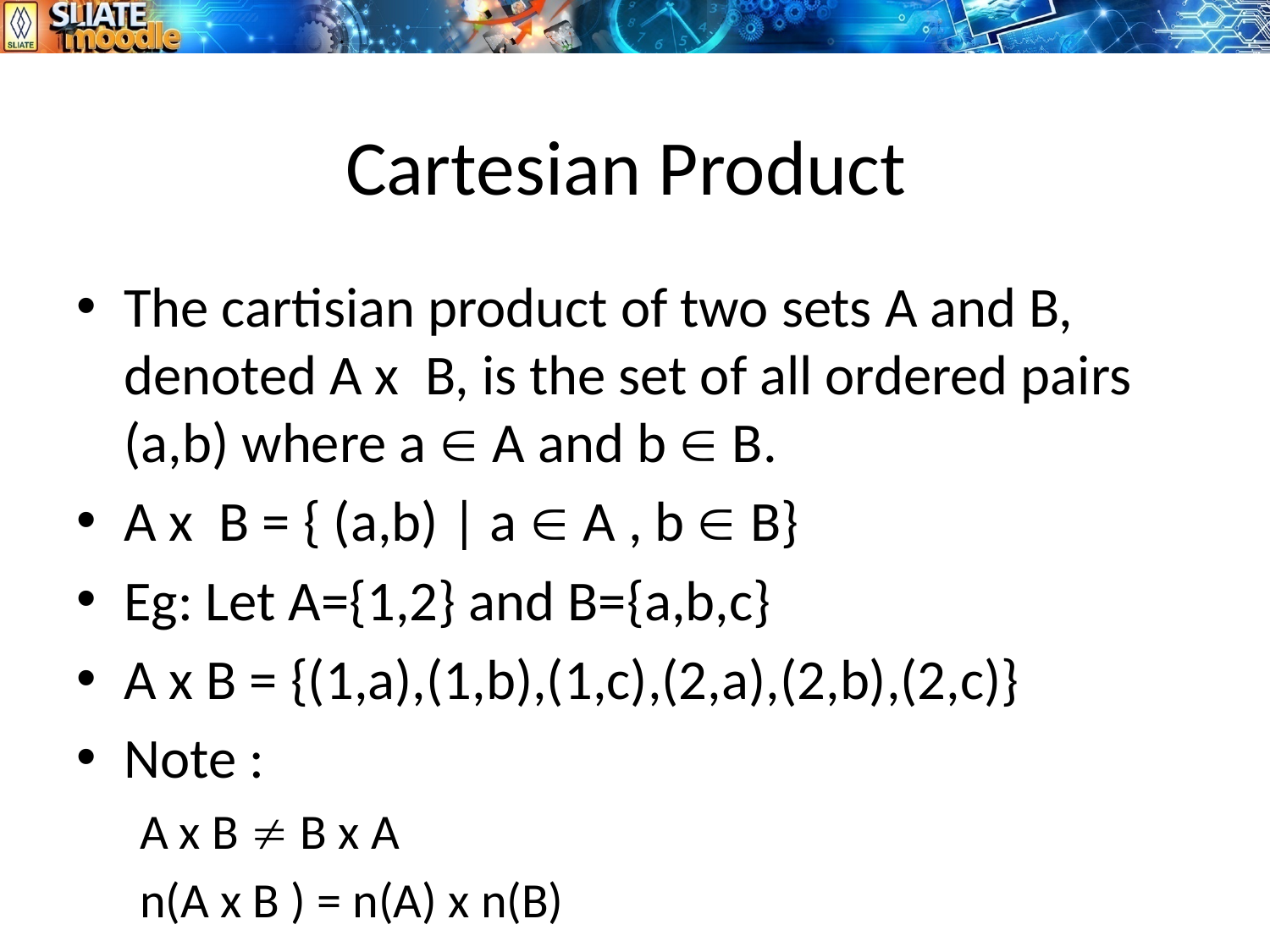

# Cartesian Product
The cartisian product of two sets A and B, denoted A x  B, is the set of all ordered pairs (a,b) where a ∈ A and b ∈ B.
A x  B = { (a,b) | a ∈ A , b ∈ B}
Eg: Let A={1,2} and B={a,b,c}
A x B = {(1,a),(1,b),(1,c),(2,a),(2,b),(2,c)}
Note :
A x B ≠ B x A
n(A x B ) = n(A) x n(B)